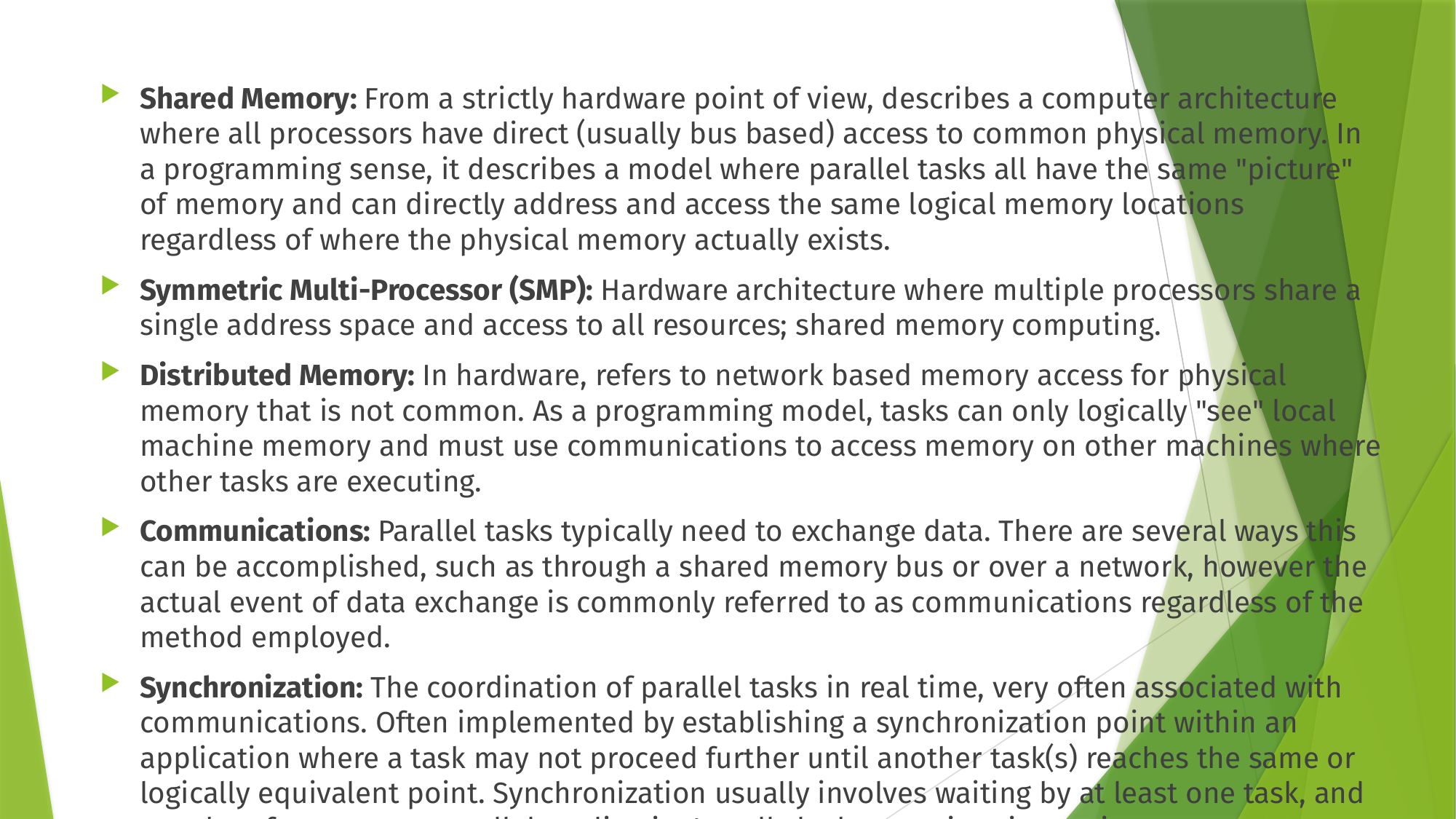

Shared Memory: From a strictly hardware point of view, describes a computer architecture where all processors have direct (usually bus based) access to common physical memory. In a programming sense, it describes a model where parallel tasks all have the same "picture" of memory and can directly address and access the same logical memory locations regardless of where the physical memory actually exists.
Symmetric Multi-Processor (SMP): Hardware architecture where multiple processors share a single address space and access to all resources; shared memory computing.
Distributed Memory: In hardware, refers to network based memory access for physical memory that is not common. As a programming model, tasks can only logically "see" local machine memory and must use communications to access memory on other machines where other tasks are executing.
Communications: Parallel tasks typically need to exchange data. There are several ways this can be accomplished, such as through a shared memory bus or over a network, however the actual event of data exchange is commonly referred to as communications regardless of the method employed.
Synchronization: The coordination of parallel tasks in real time, very often associated with communications. Often implemented by establishing a synchronization point within an application where a task may not proceed further until another task(s) reaches the same or logically equivalent point. Synchronization usually involves waiting by at least one task, and can therefore cause a parallel application's wall clock execution time to increase.